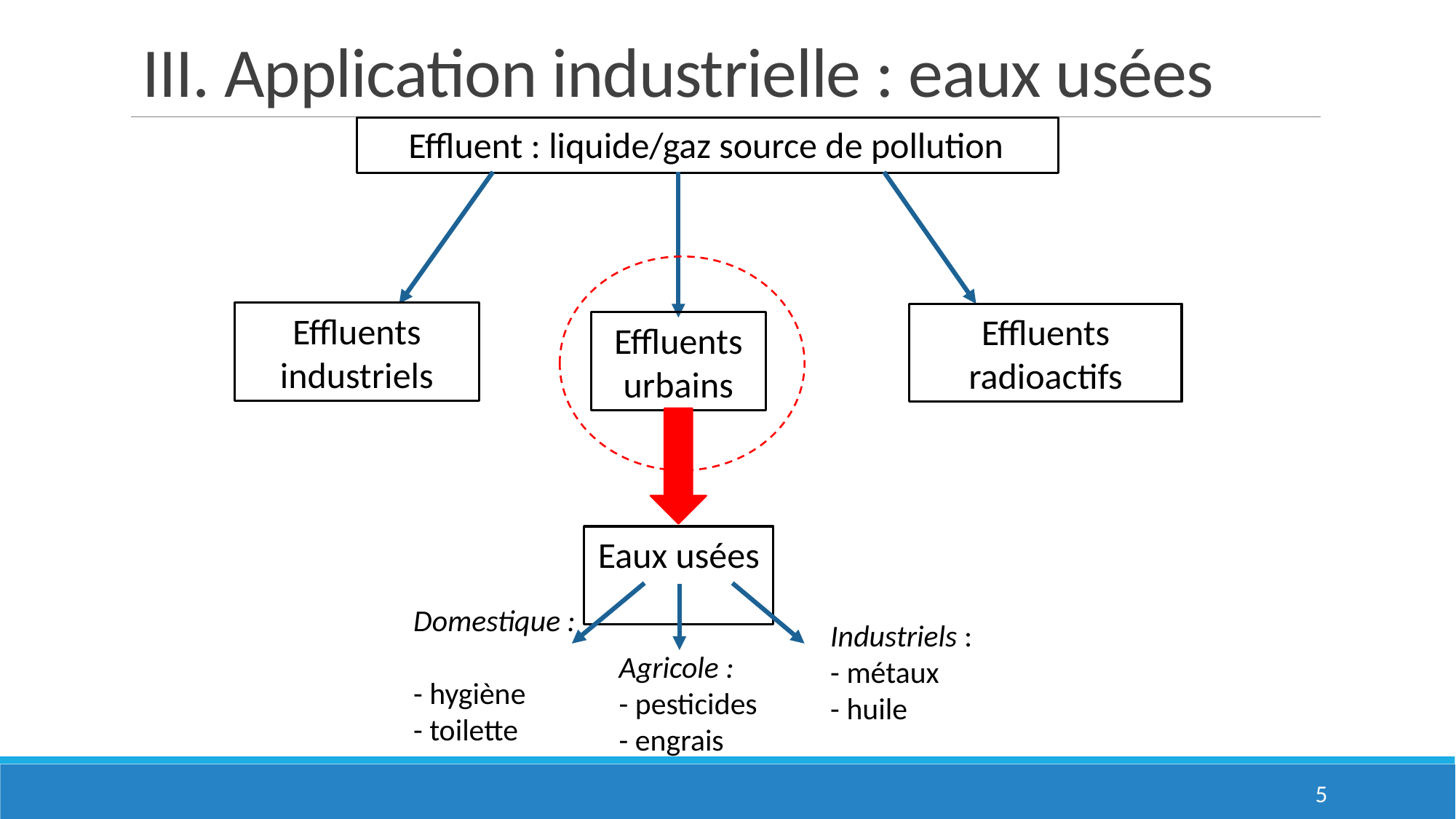

# III. Application industrielle : eaux usées
Effluent : liquide/gaz source de pollution

Effluents industriels
Effluents radioactifs
Effluents urbains

Eaux usées
Domestique :
- hygiène
- toilette
Industriels :
- métaux
- huile
Agricole :
- pesticides
- engrais
5